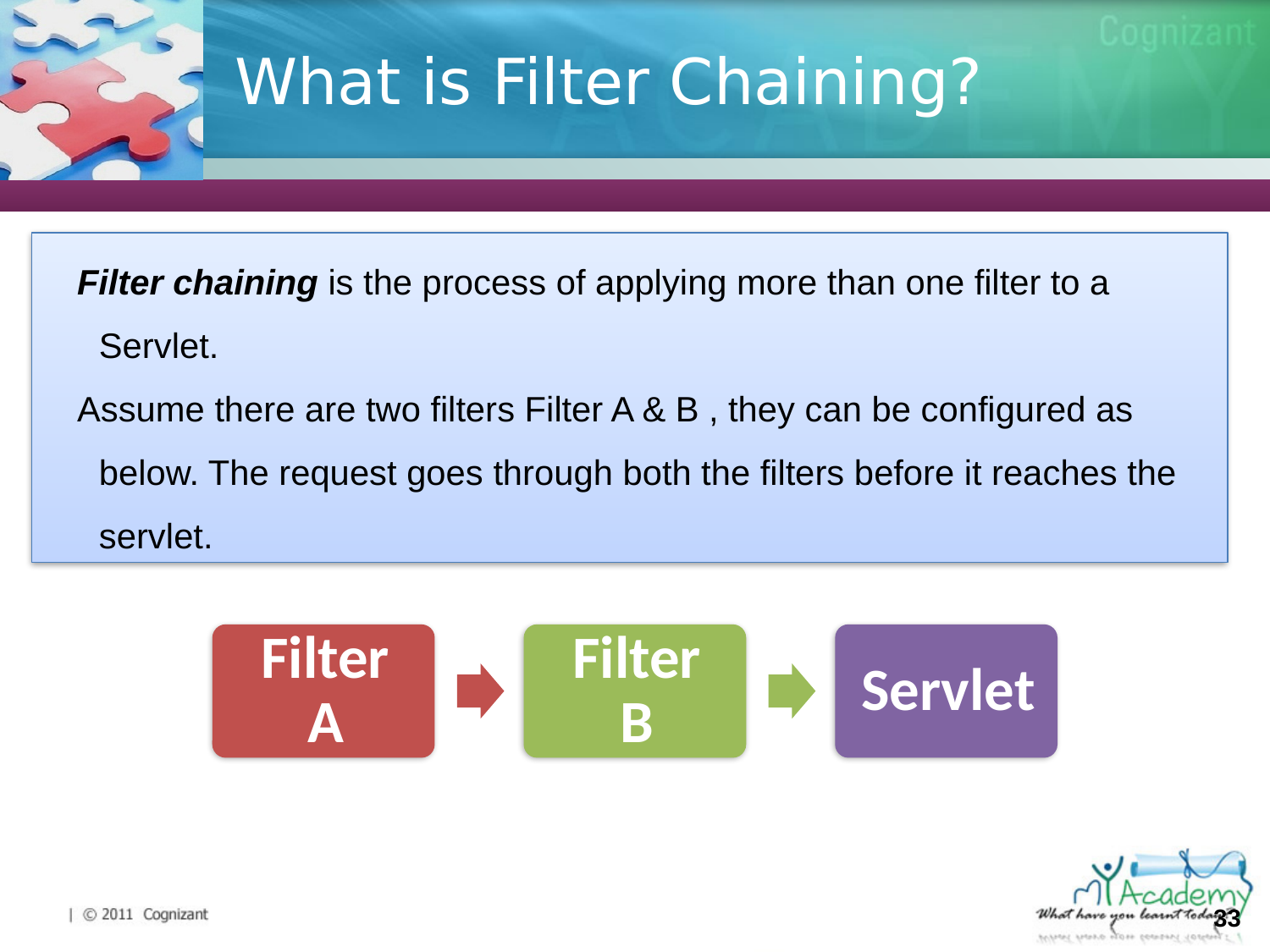

# What is Filter Chaining?
Filter chaining is the process of applying more than one filter to a Servlet.
Assume there are two filters Filter A & B , they can be configured as below. The request goes through both the filters before it reaches the servlet.
Filter A

Filter B

Servlet
33